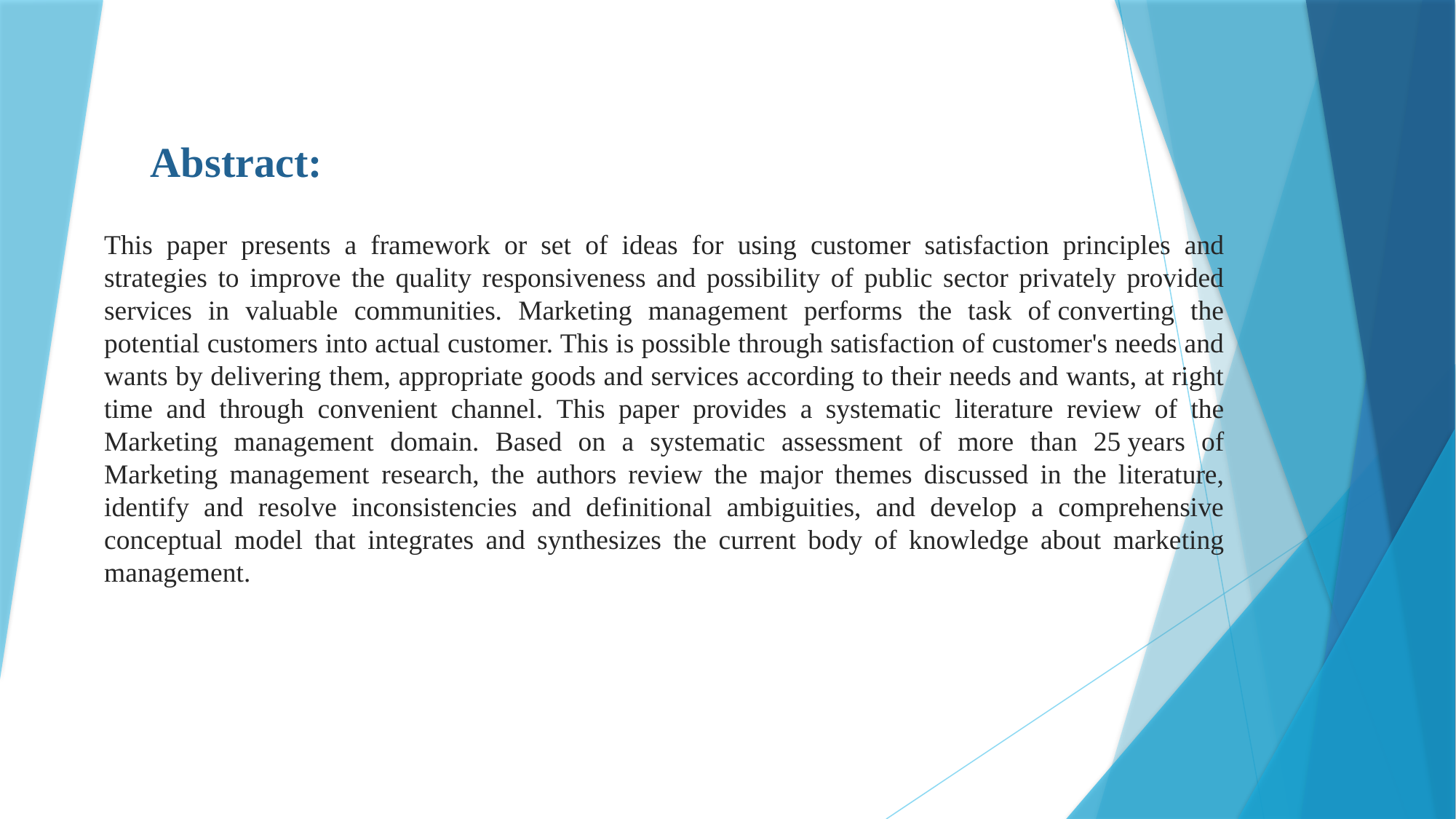

# Abstract:
This paper presents a framework or set of ideas for using customer satisfaction principles and strategies to improve the quality responsiveness and possibility of public sector privately provided services in valuable communities. Marketing management performs the task of converting the potential customers into actual customer. This is possible through satisfaction of customer's needs and wants by delivering them, appropriate goods and services according to their needs and wants, at right time and through convenient channel. This paper provides a systematic literature review of the Marketing management domain. Based on a systematic assessment of more than 25 years of Marketing management research, the authors review the major themes discussed in the literature, identify and resolve inconsistencies and definitional ambiguities, and develop a comprehensive conceptual model that integrates and synthesizes the current body of knowledge about marketing management.